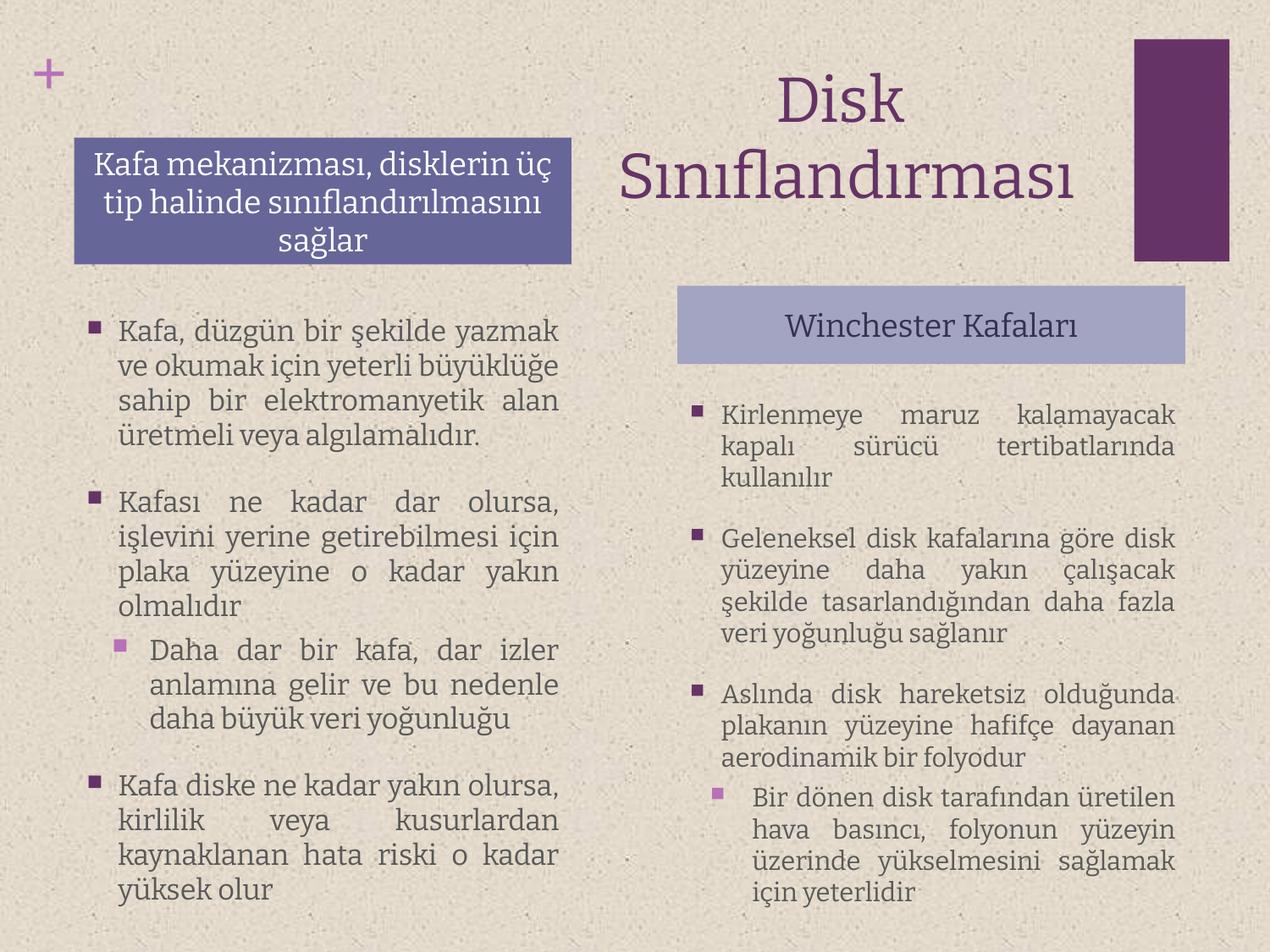

# Disk Sınıflandırması
Kafa mekanizması, disklerin üç tip halinde sınıflandırılmasını sağlar
Winchester Kafaları
Kafa, düzgün bir şekilde yazmak ve okumak için yeterli büyüklüğe sahip bir elektromanyetik alan üretmeli veya algılamalıdır.
Kafası ne kadar dar olursa, işlevini yerine getirebilmesi için plaka yüzeyine o kadar yakın olmalıdır
Daha dar bir kafa, dar izler anlamına gelir ve bu nedenle daha büyük veri yoğunluğu
Kafa diske ne kadar yakın olursa, kirlilik veya kusurlardan kaynaklanan hata riski o kadar yüksek olur
Kirlenmeye maruz kalamayacak kapalı sürücü tertibatlarında kullanılır
Geleneksel disk kafalarına göre disk yüzeyine daha yakın çalışacak şekilde tasarlandığından daha fazla veri yoğunluğu sağlanır
Aslında disk hareketsiz olduğunda plakanın yüzeyine hafifçe dayanan aerodinamik bir folyodur
Bir dönen disk tarafından üretilen hava basıncı, folyonun yüzeyin üzerinde yükselmesini sağlamak için yeterlidir